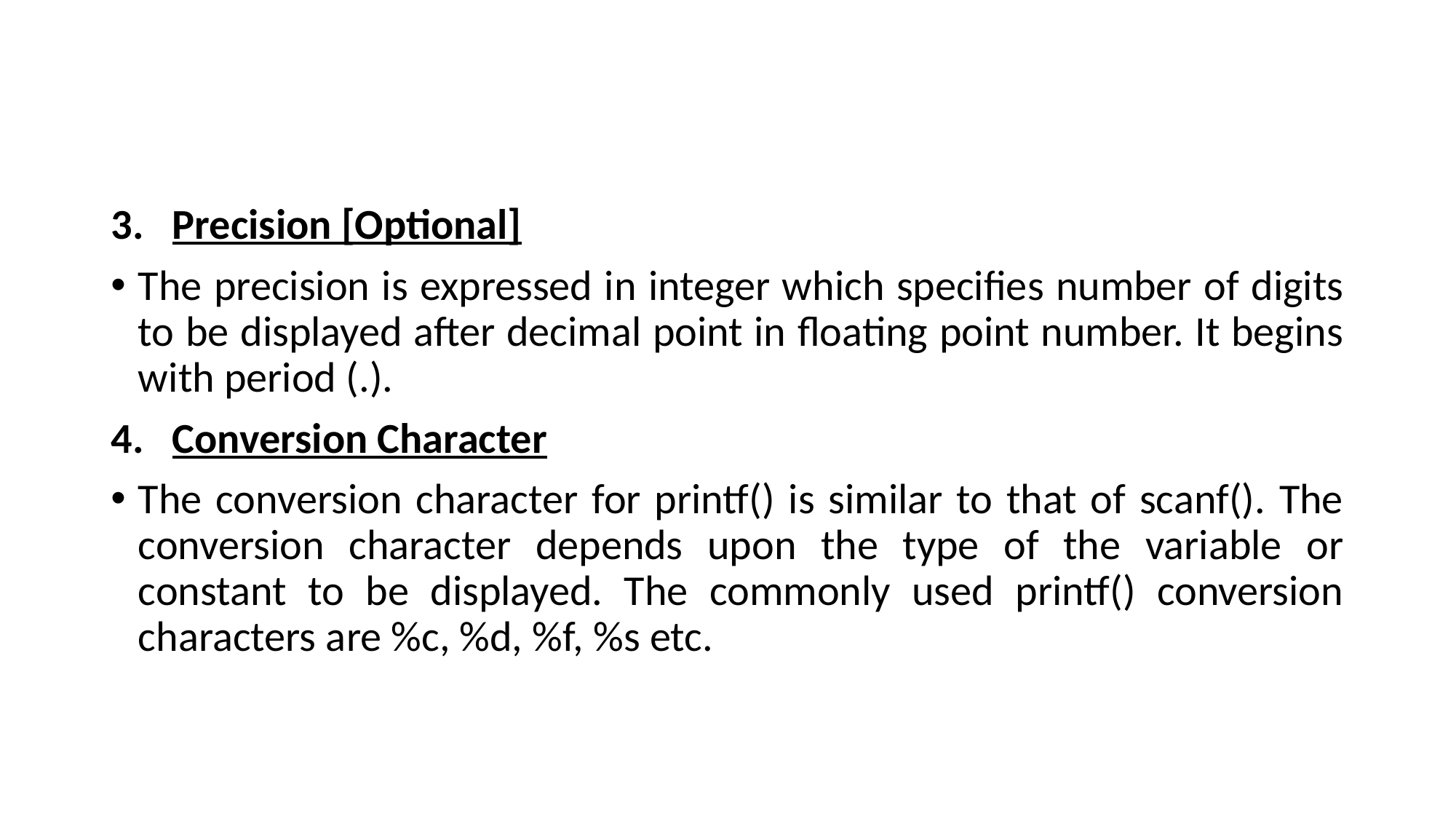

Precision [Optional]
The precision is expressed in integer which specifies number of digits to be displayed after decimal point in floating point number. It begins with period (.).
Conversion Character
The conversion character for printf() is similar to that of scanf(). The conversion character depends upon the type of the variable or constant to be displayed. The commonly used printf() conversion characters are %c, %d, %f, %s etc.